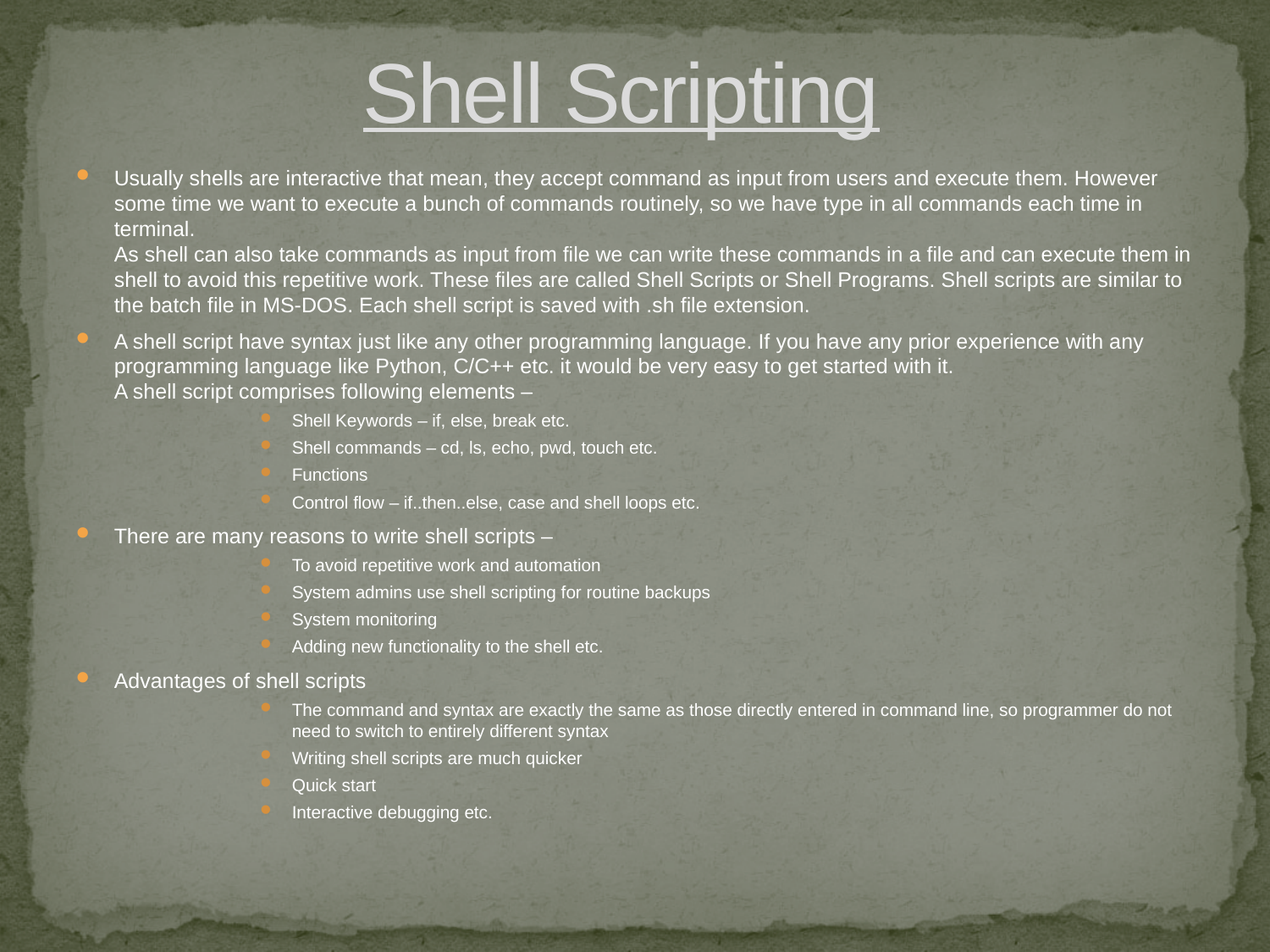

Shell Scripting
Usually shells are interactive that mean, they accept command as input from users and execute them. However some time we want to execute a bunch of commands routinely, so we have type in all commands each time in terminal.
As shell can also take commands as input from file we can write these commands in a file and can execute them in shell to avoid this repetitive work. These files are called Shell Scripts or Shell Programs. Shell scripts are similar to the batch file in MS-DOS. Each shell script is saved with .sh file extension.
A shell script have syntax just like any other programming language. If you have any prior experience with any programming language like Python, C/C++ etc. it would be very easy to get started with it.
A shell script comprises following elements –
Shell Keywords – if, else, break etc.
Shell commands – cd, ls, echo, pwd, touch etc.
Functions
Control flow – if..then..else, case and shell loops etc.
There are many reasons to write shell scripts –
To avoid repetitive work and automation
System admins use shell scripting for routine backups
System monitoring
Adding new functionality to the shell etc.
Advantages of shell scripts
The command and syntax are exactly the same as those directly entered in command line, so programmer do not need to switch to entirely different syntax
Writing shell scripts are much quicker
Quick start
Interactive debugging etc.